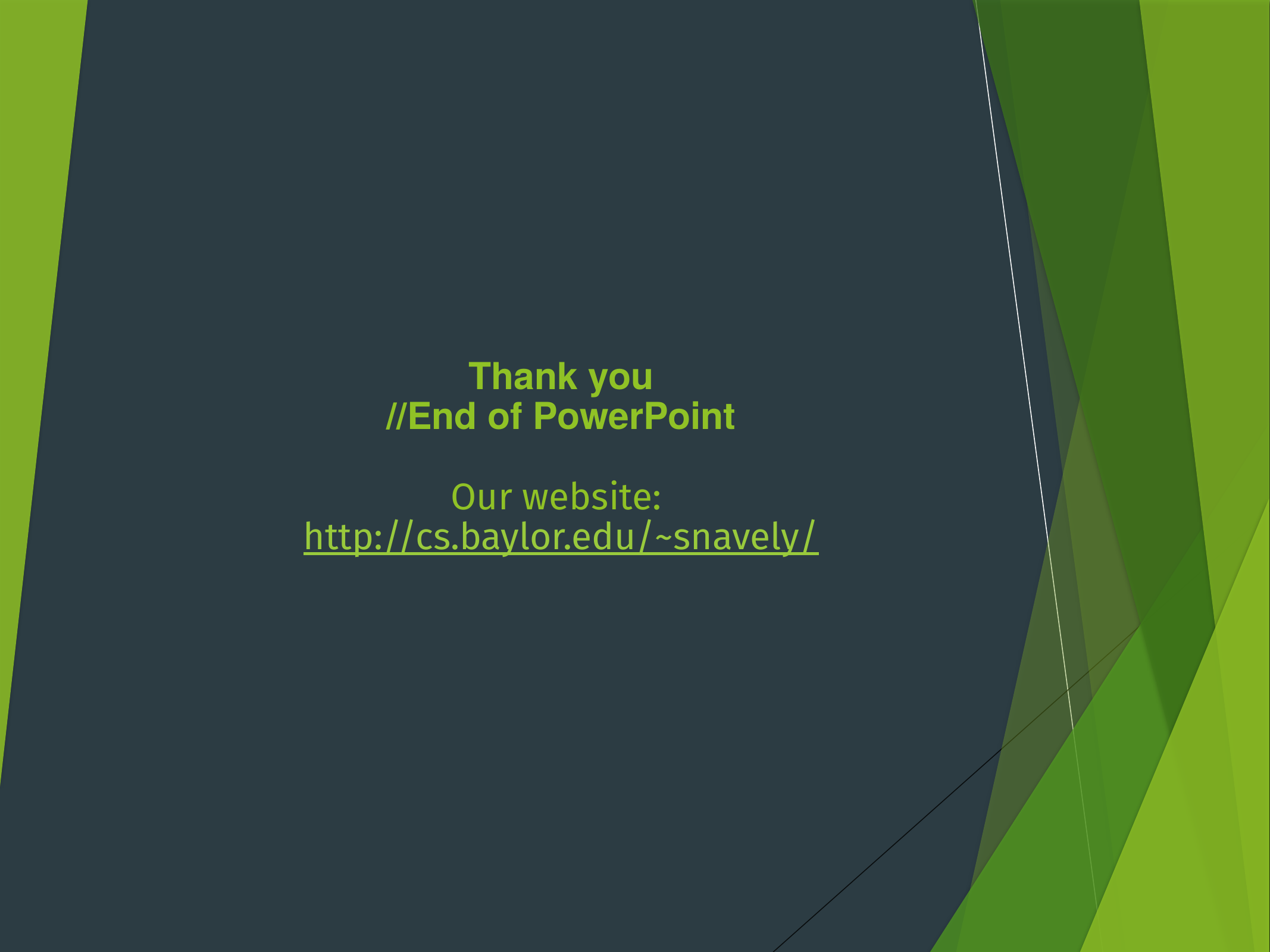

# Thank you //End of PowerPoint

Our website:
http://cs.baylor.edu/~snavely/